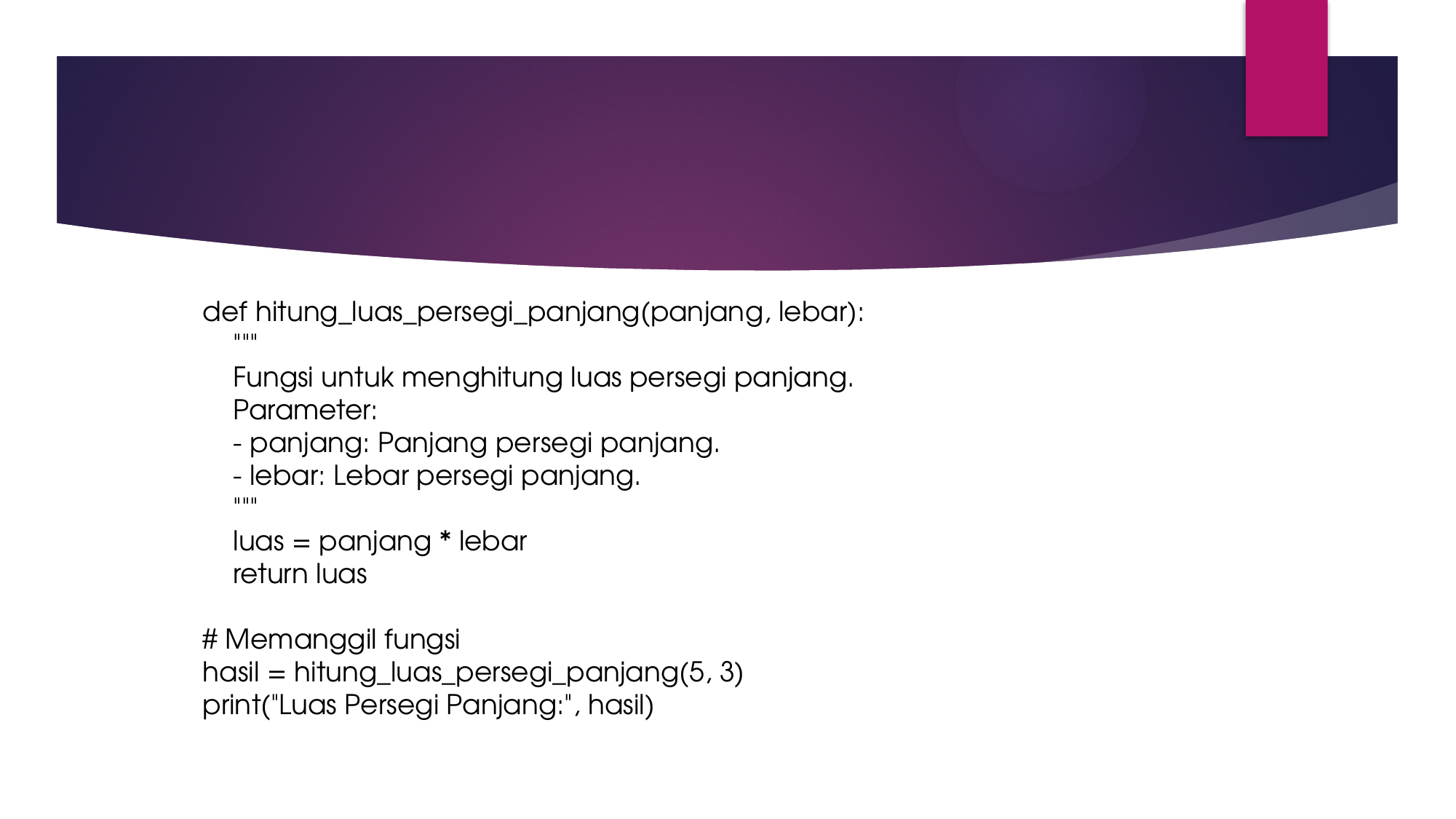

def hitung_luas_persegi_panjang(panjang, lebar):
    """
    Fungsi untuk menghitung luas persegi panjang.
    Parameter:
    - panjang: Panjang persegi panjang.
    - lebar: Lebar persegi panjang.
    """
    luas = panjang * lebar
    return luas

# Memanggil fungsi
hasil = hitung_luas_persegi_panjang(5, 3)
print("Luas Persegi Panjang:", hasil)